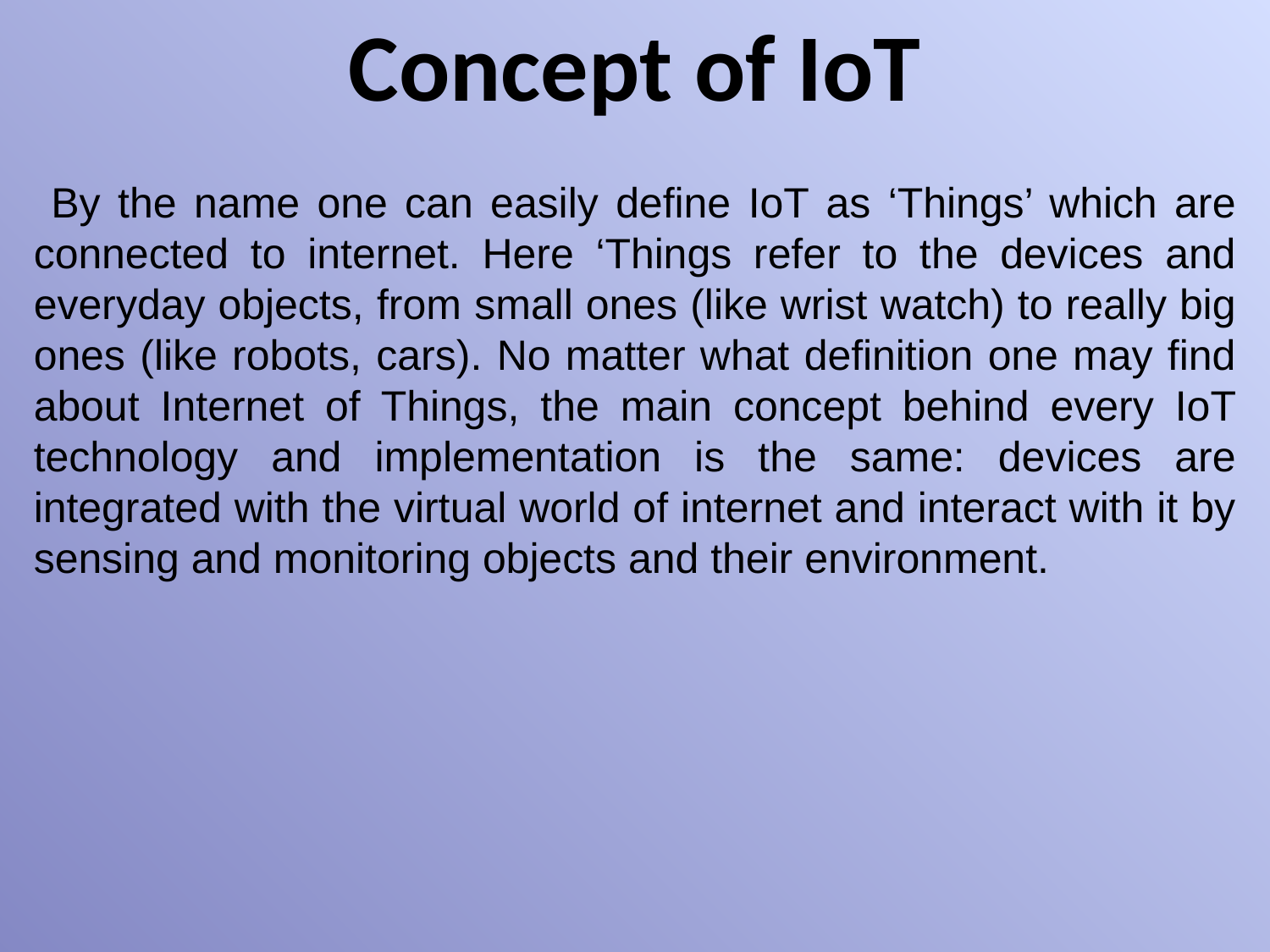

Concept of IoT
 By the name one can easily define IoT as ‘Things’ which are connected to internet. Here ‘Things refer to the devices and everyday objects, from small ones (like wrist watch) to really big ones (like robots, cars). No matter what definition one may find about Internet of Things, the main concept behind every IoT technology and implementation is the same: devices are integrated with the virtual world of internet and interact with it by sensing and monitoring objects and their environment.